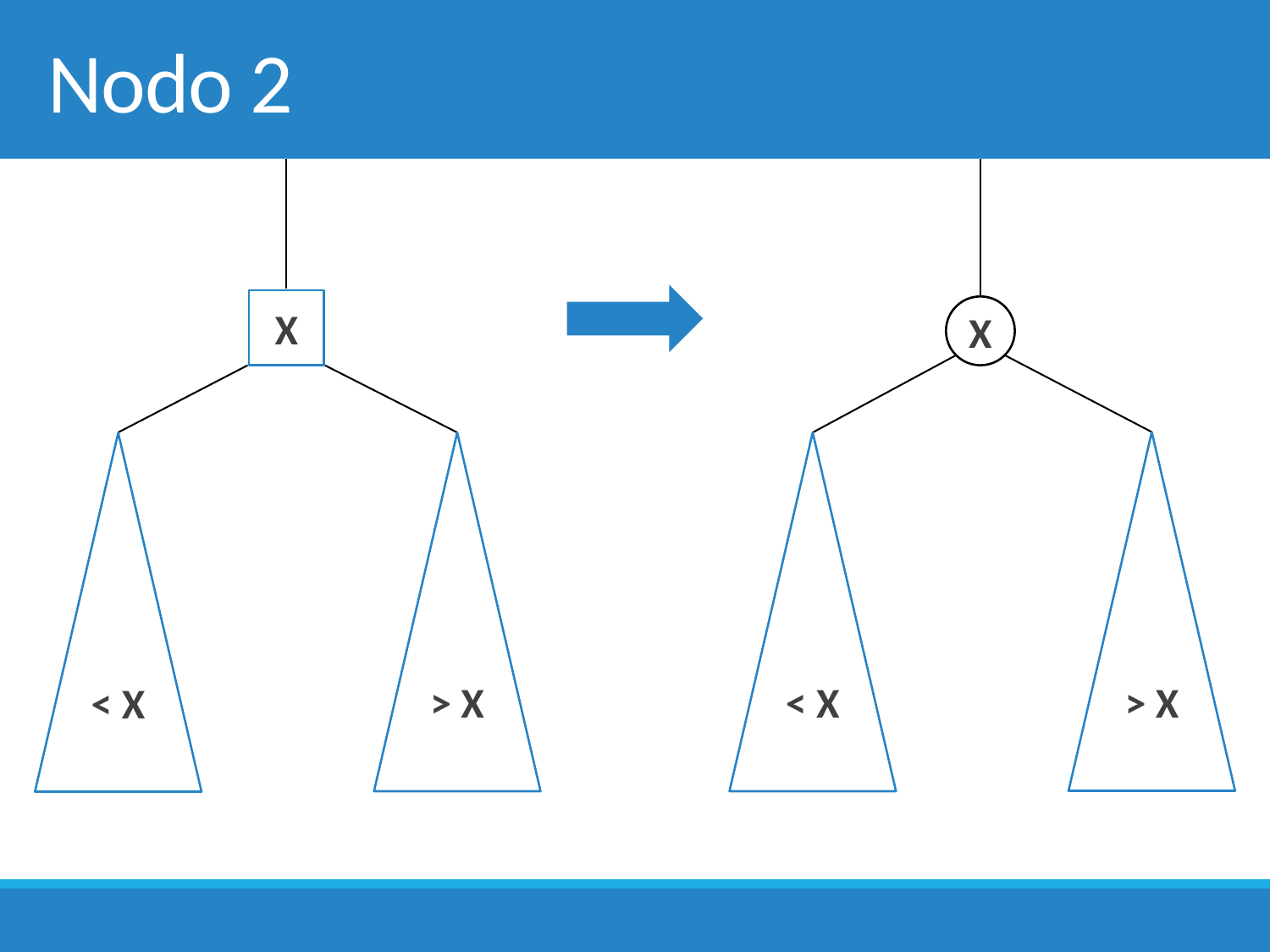

# Nodo 2

X
X
> X
> X
< X
< X